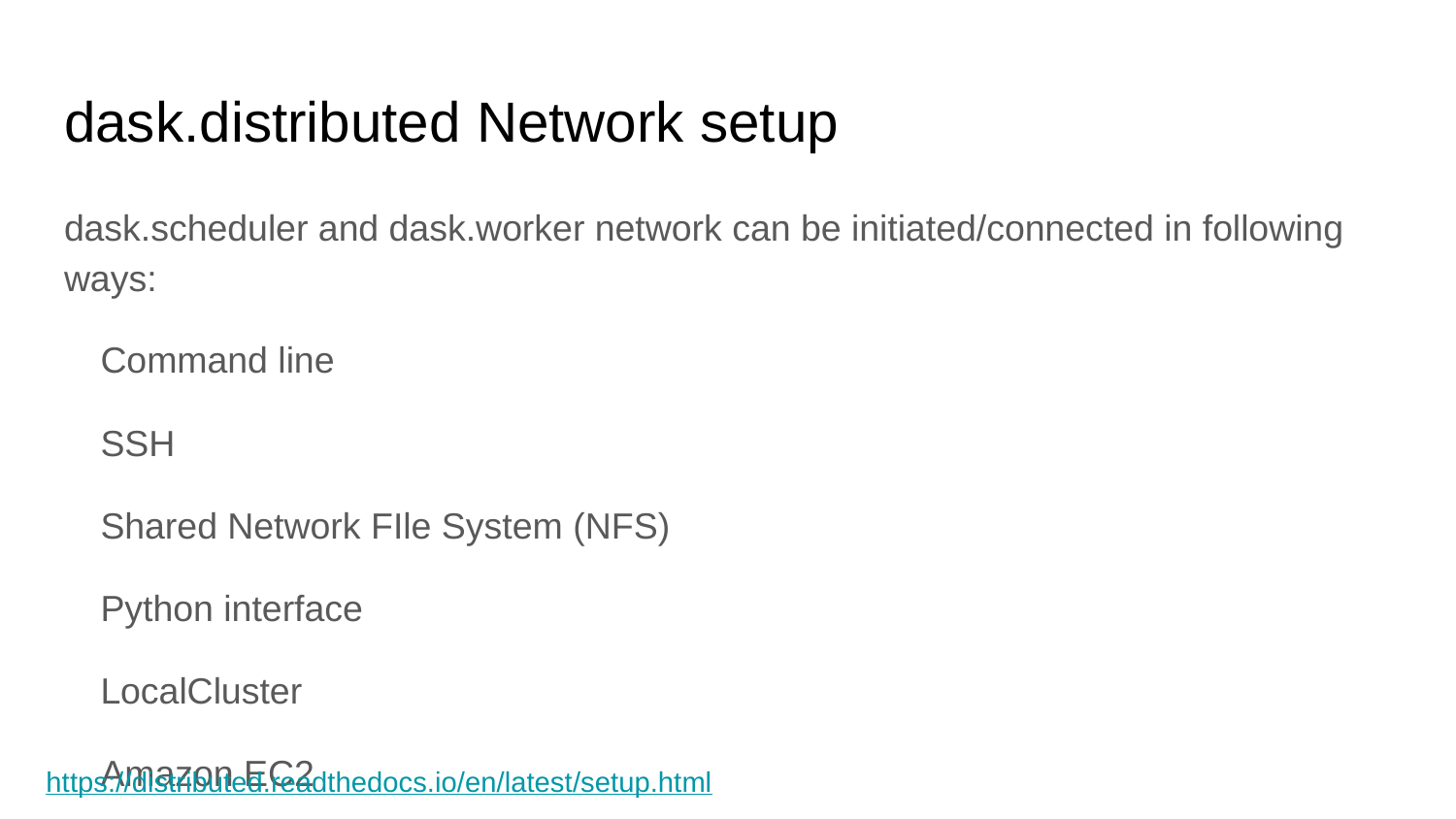

# dask.distributed Network setup
dask.scheduler and dask.worker network can be initiated/connected in following ways:
Command line
SSH
Shared Network FIle System (NFS)
Python interface
LocalCluster
Amazon EC2
https://distributed.readthedocs.io/en/latest/setup.html